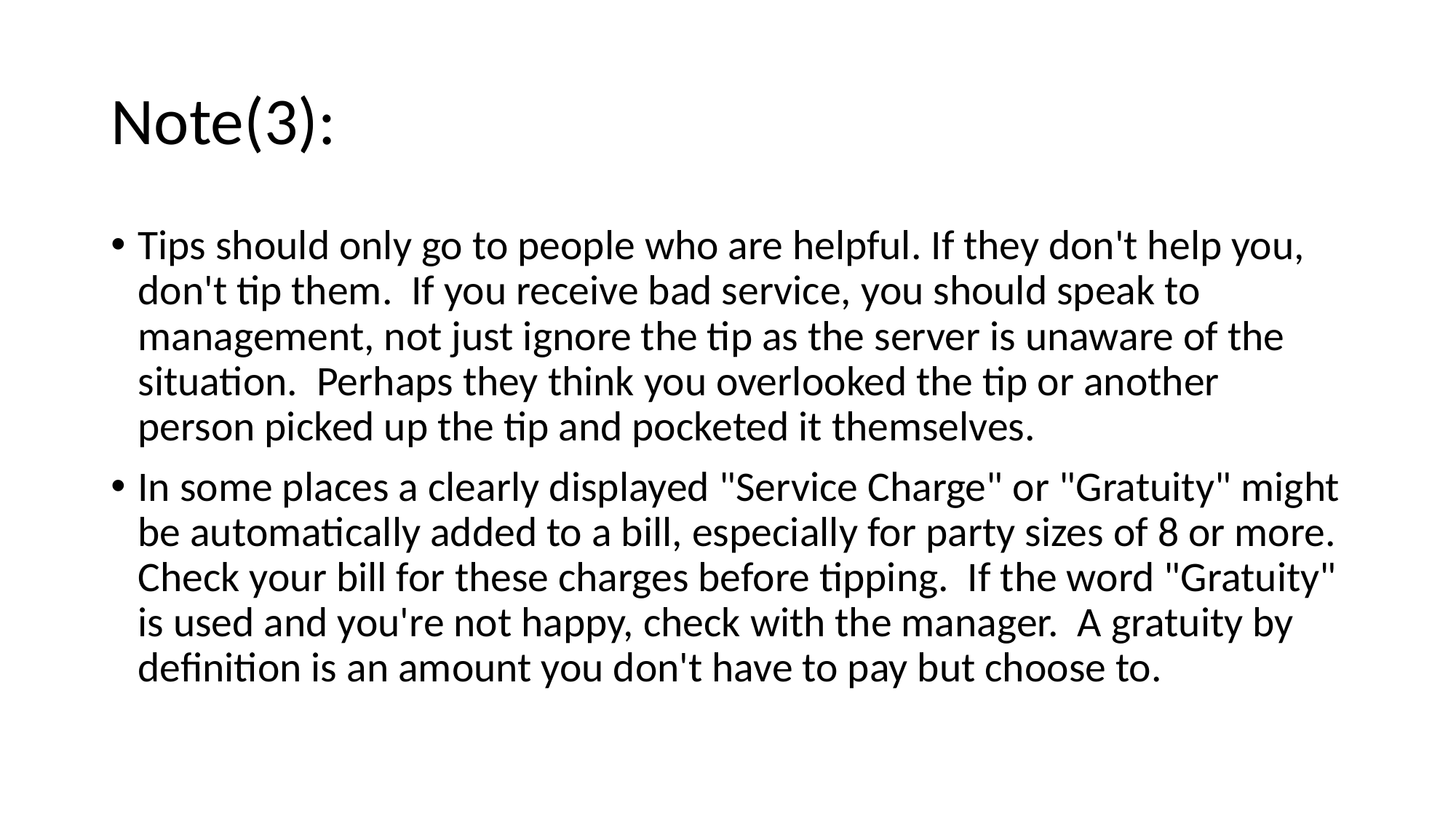

# Note(3):
Tips should only go to people who are helpful. If they don't help you, don't tip them.  If you receive bad service, you should speak to management, not just ignore the tip as the server is unaware of the situation.  Perhaps they think you overlooked the tip or another person picked up the tip and pocketed it themselves.
In some places a clearly displayed "Service Charge" or "Gratuity" might be automatically added to a bill, especially for party sizes of 8 or more. Check your bill for these charges before tipping.  If the word "Gratuity" is used and you're not happy, check with the manager.  A gratuity by definition is an amount you don't have to pay but choose to.